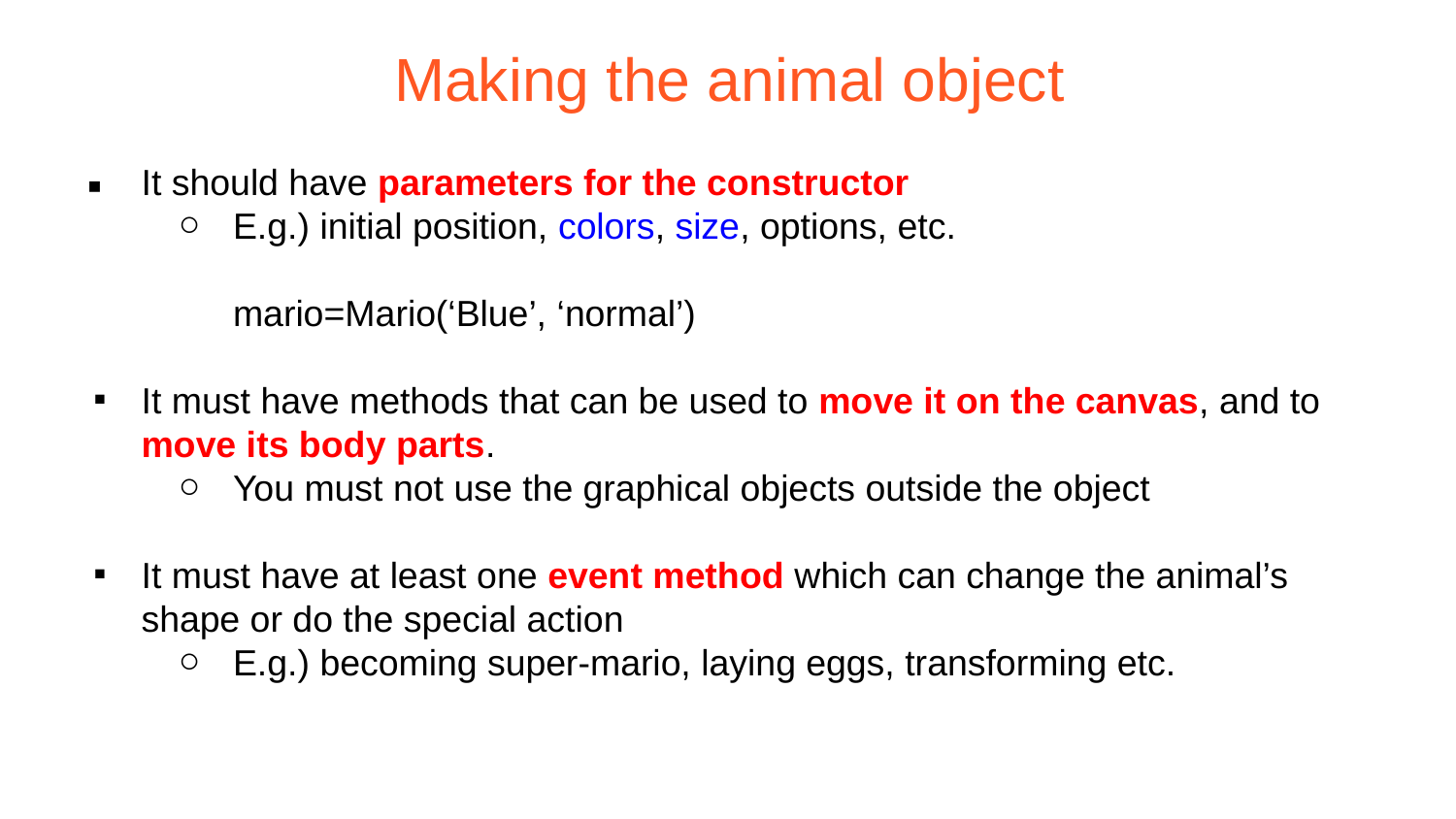

Making the animal object
It should have parameters for the constructor
E.g.) initial position, colors, size, options, etc.
mario=Mario(‘Blue’, ‘normal’)

It must have methods that can be used to move it on the canvas, and to move its body parts.
You must not use the graphical objects outside the object

It must have at least one event method which can change the animal’s shape or do the special action
E.g.) becoming super-mario, laying eggs, transforming etc.